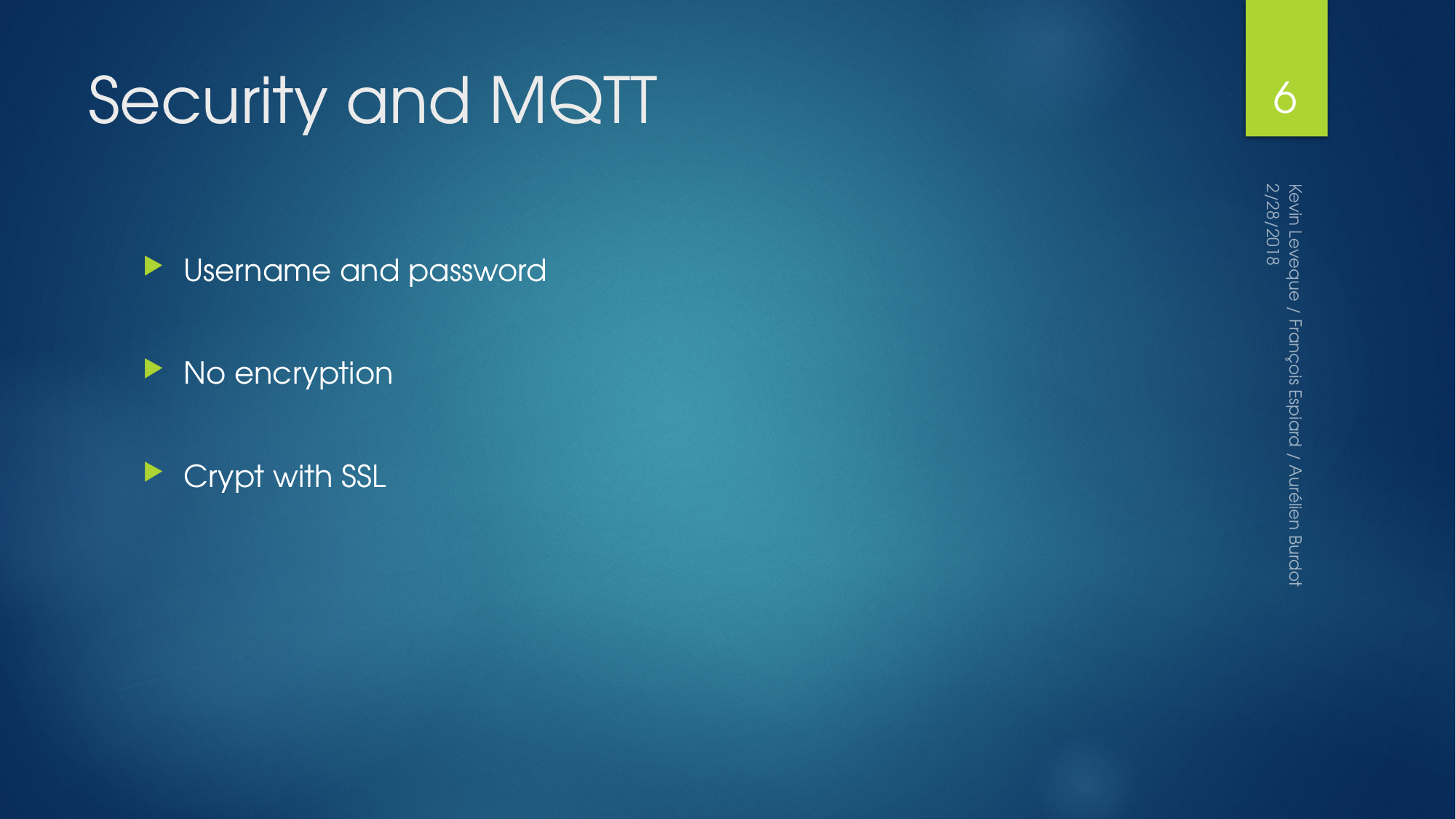

6
# Security and MQTT
2/28/2018
Username and password

No encryption

Crypt with SSL

Kevin Leveque / François Espiard / Aurélien Burdot